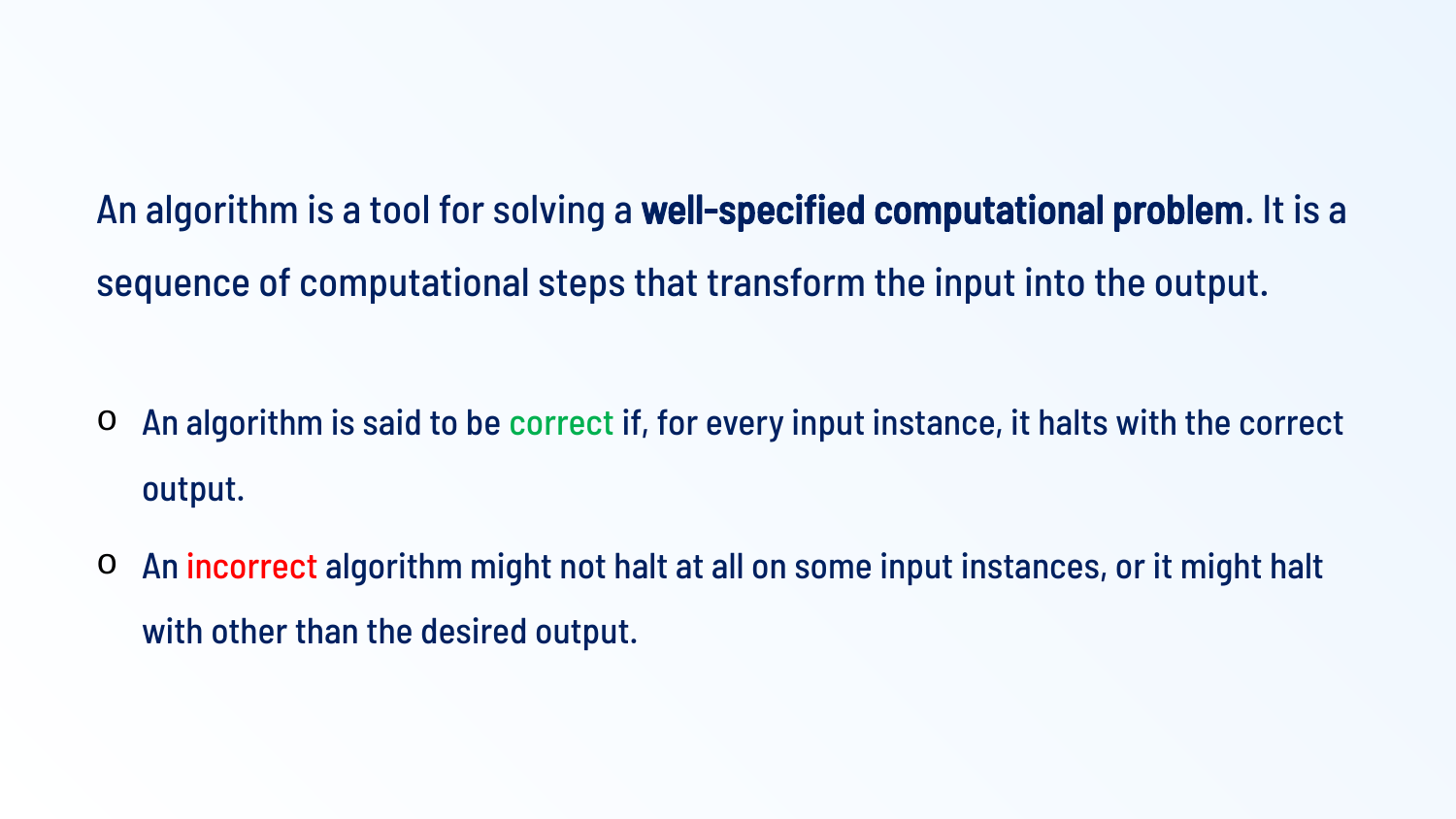

An algorithm is a tool for solving a well-specified computational problem. It is a sequence of computational steps that transform the input into the output.

An algorithm is said to be correct if, for every input instance, it halts with the correct output.
An incorrect algorithm might not halt at all on some input instances, or it might halt with other than the desired output.